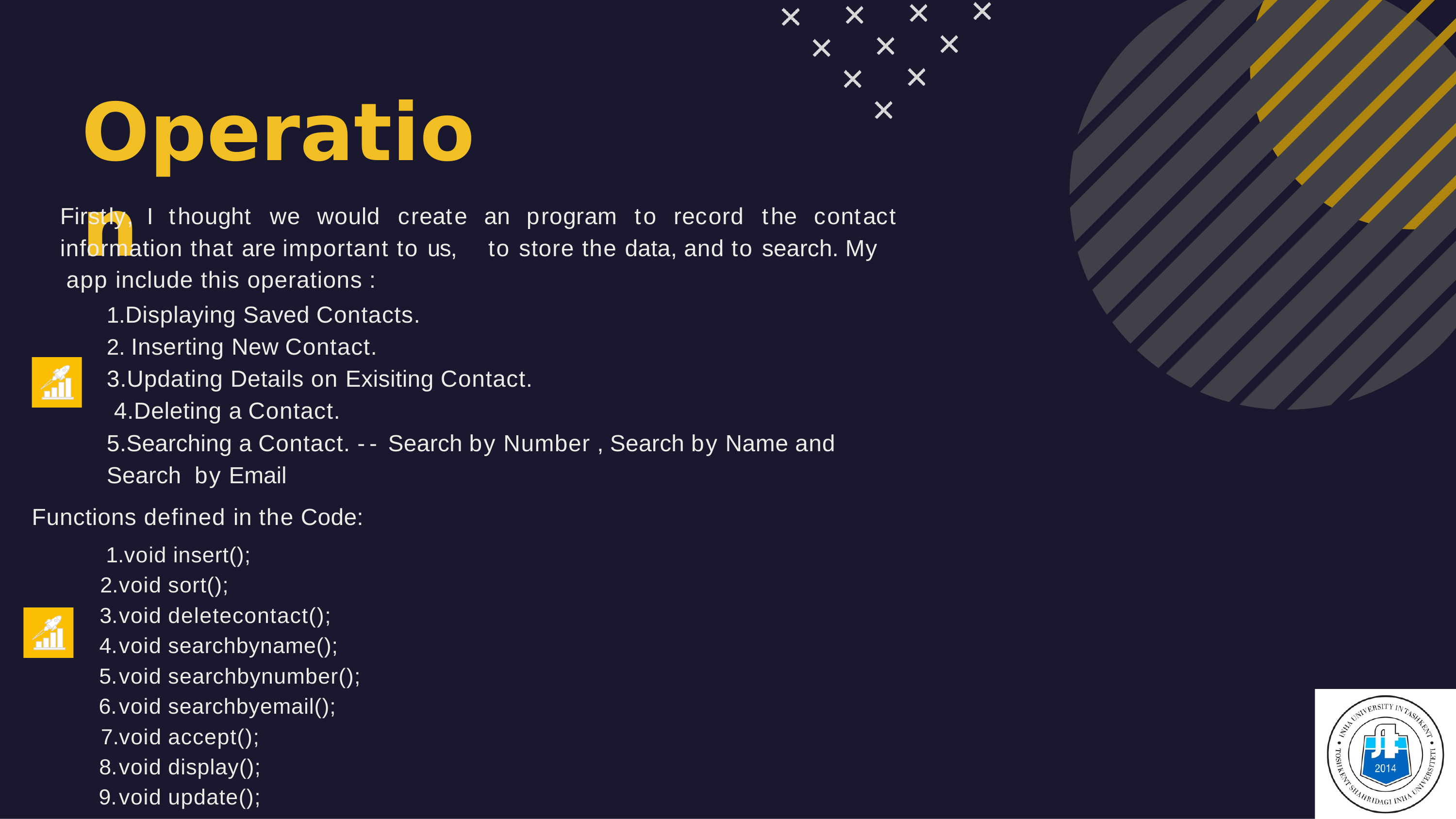

# Operation

Firstly,	I	thought	we	would	create	an	program	to	record	the	contact
information that are important to us,  app include this operations :
Displaying Saved Contacts.
Inserting New Contact.
to store the data, and to search. My

3.Updating Details on Exisiting Contact.  4.Deleting a Contact.
5.Searching a Contact. -- Search by Number , Search by Name and Search  by Email
Functions defined in the Code:
void insert();
void sort();
void deletecontact();
void searchbyname();
void searchbynumber();
void searchbyemail();
void accept();
void display();
void update();